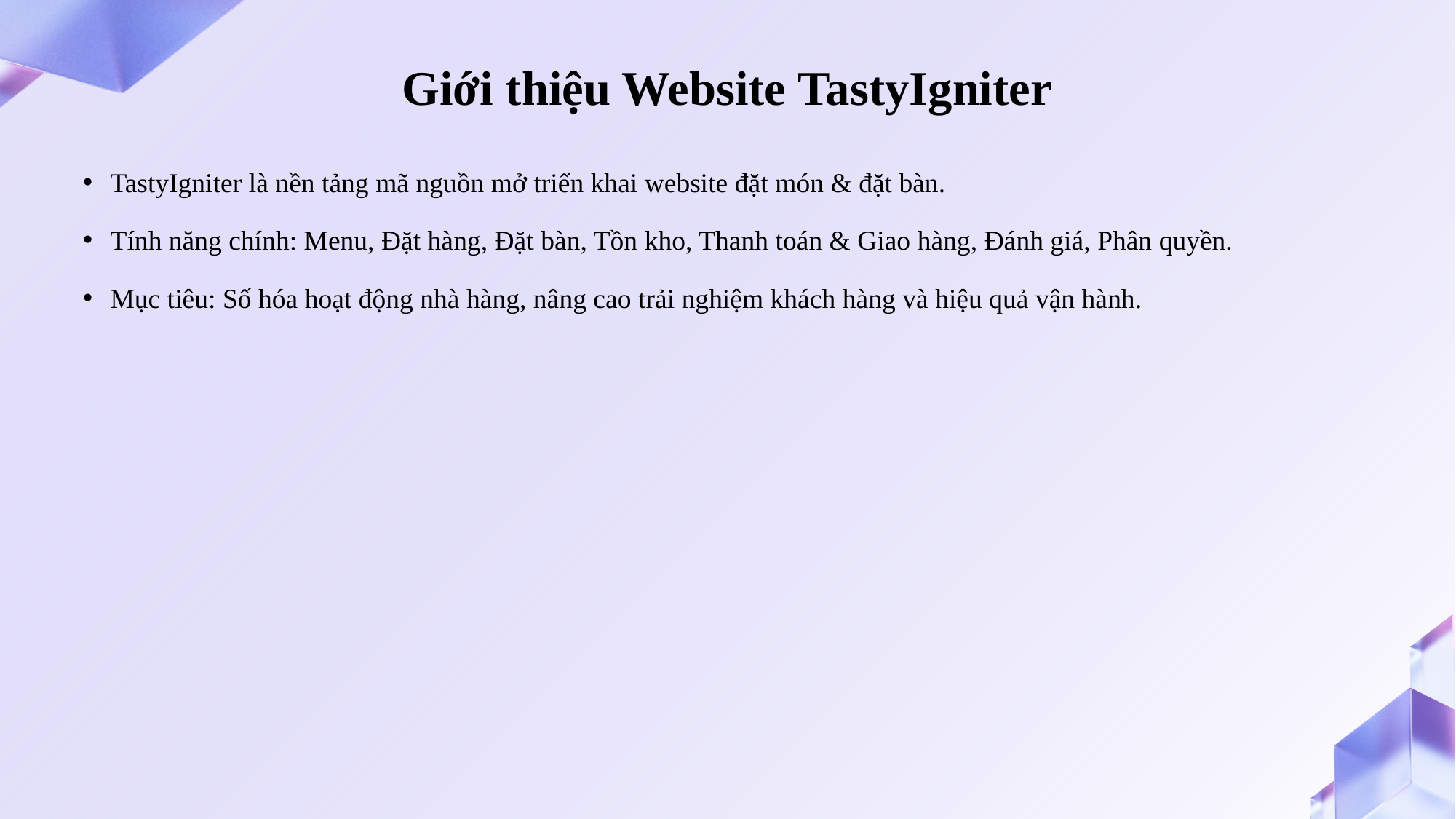

# Giới thiệu Website TastyIgniter
TastyIgniter là nền tảng mã nguồn mở triển khai website đặt món & đặt bàn.
Tính năng chính: Menu, Đặt hàng, Đặt bàn, Tồn kho, Thanh toán & Giao hàng, Đánh giá, Phân quyền.
Mục tiêu: Số hóa hoạt động nhà hàng, nâng cao trải nghiệm khách hàng và hiệu quả vận hành.